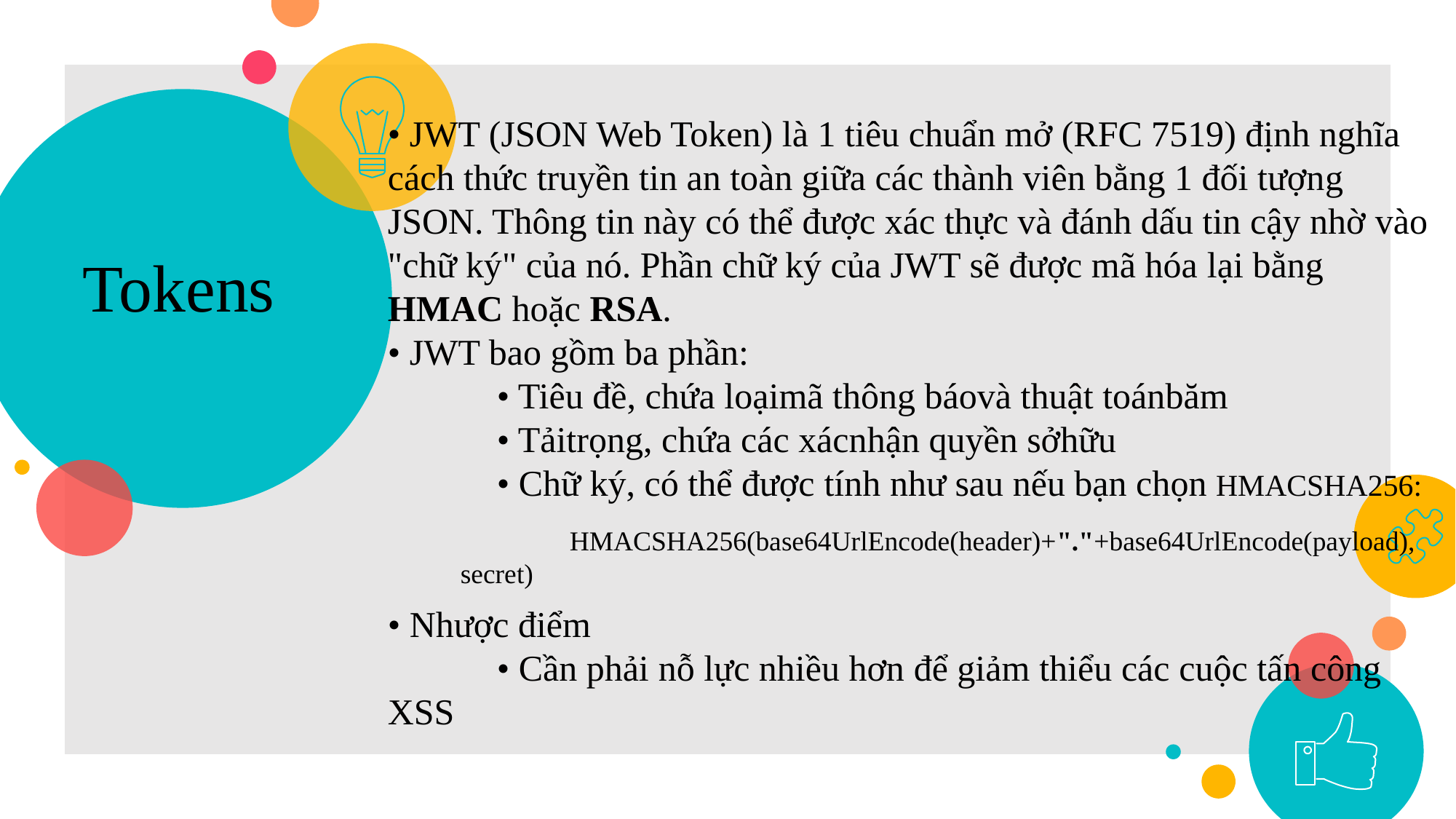

• JWT (JSON Web Token) là 1 tiêu chuẩn mở (RFC 7519) định nghĩa cách thức truyền tin an toàn giữa các thành viên bằng 1 đối tượng JSON. Thông tin này có thể được xác thực và đánh dấu tin cậy nhờ vào "chữ ký" của nó. Phần chữ ký của JWT sẽ được mã hóa lại bằng HMAC hoặc RSA.
• JWT bao gồm ba phần:
	• Tiêu đề, chứa loạimã thông báovà thuật toánbăm
	• Tảitrọng, chứa các xácnhận quyền sởhữu
	• Chữ ký, có thể được tính như sau nếu bạn chọn HMACSHA256:
	HMACSHA256(base64UrlEncode(header)+"."+base64UrlEncode(payload), secret)
• Nhược điểm
	• Cần phải nỗ lực nhiều hơn để giảm thiểu các cuộc tấn công XSS
# Tokens